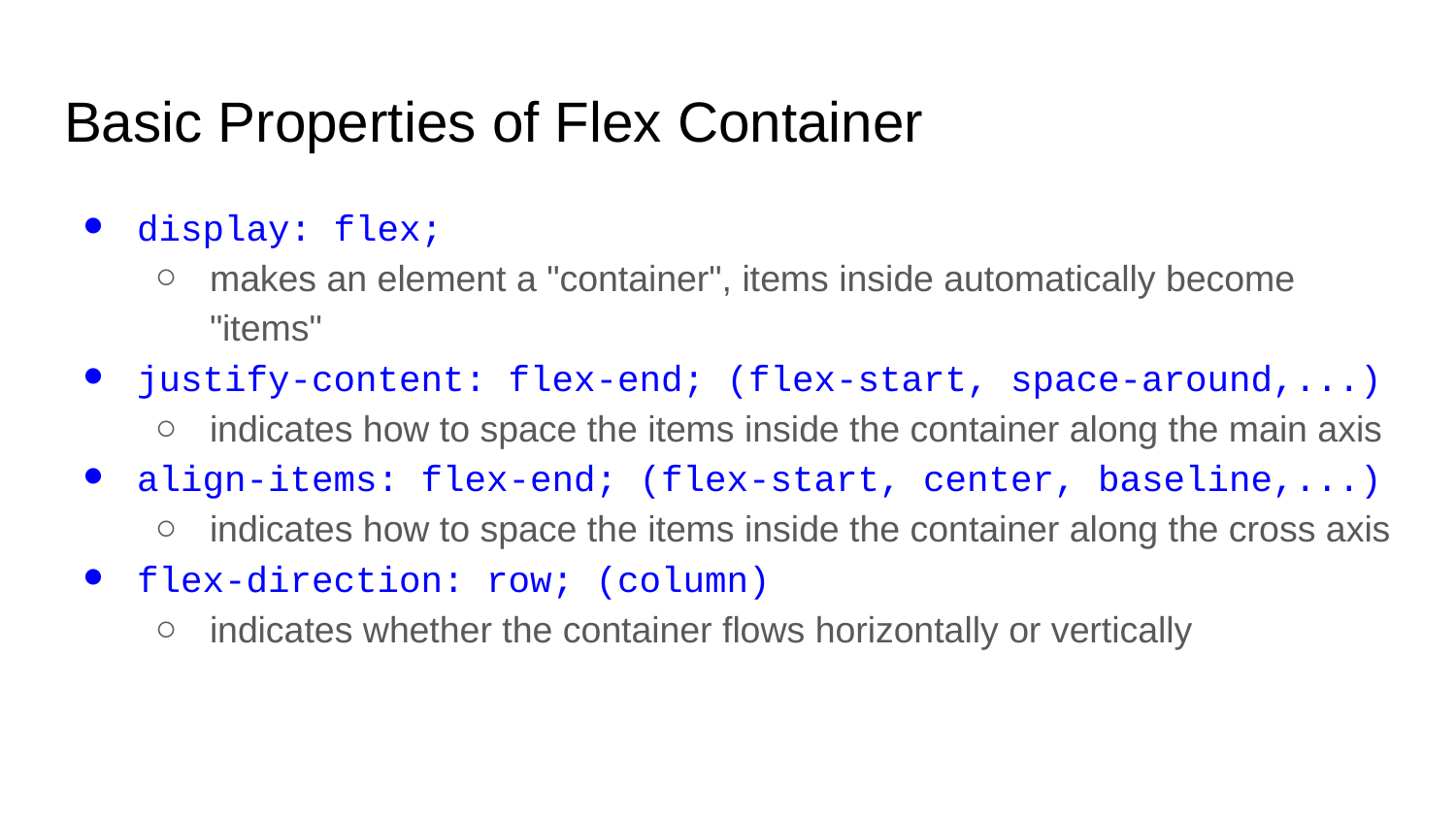

# Basic Properties of Flex Container
display: flex;
makes an element a "container", items inside automatically become "items"
justify-content: flex-end; (flex-start, space-around,...)
indicates how to space the items inside the container along the main axis
align-items: flex-end; (flex-start, center, baseline,...)
indicates how to space the items inside the container along the cross axis
flex-direction: row; (column)
indicates whether the container flows horizontally or vertically